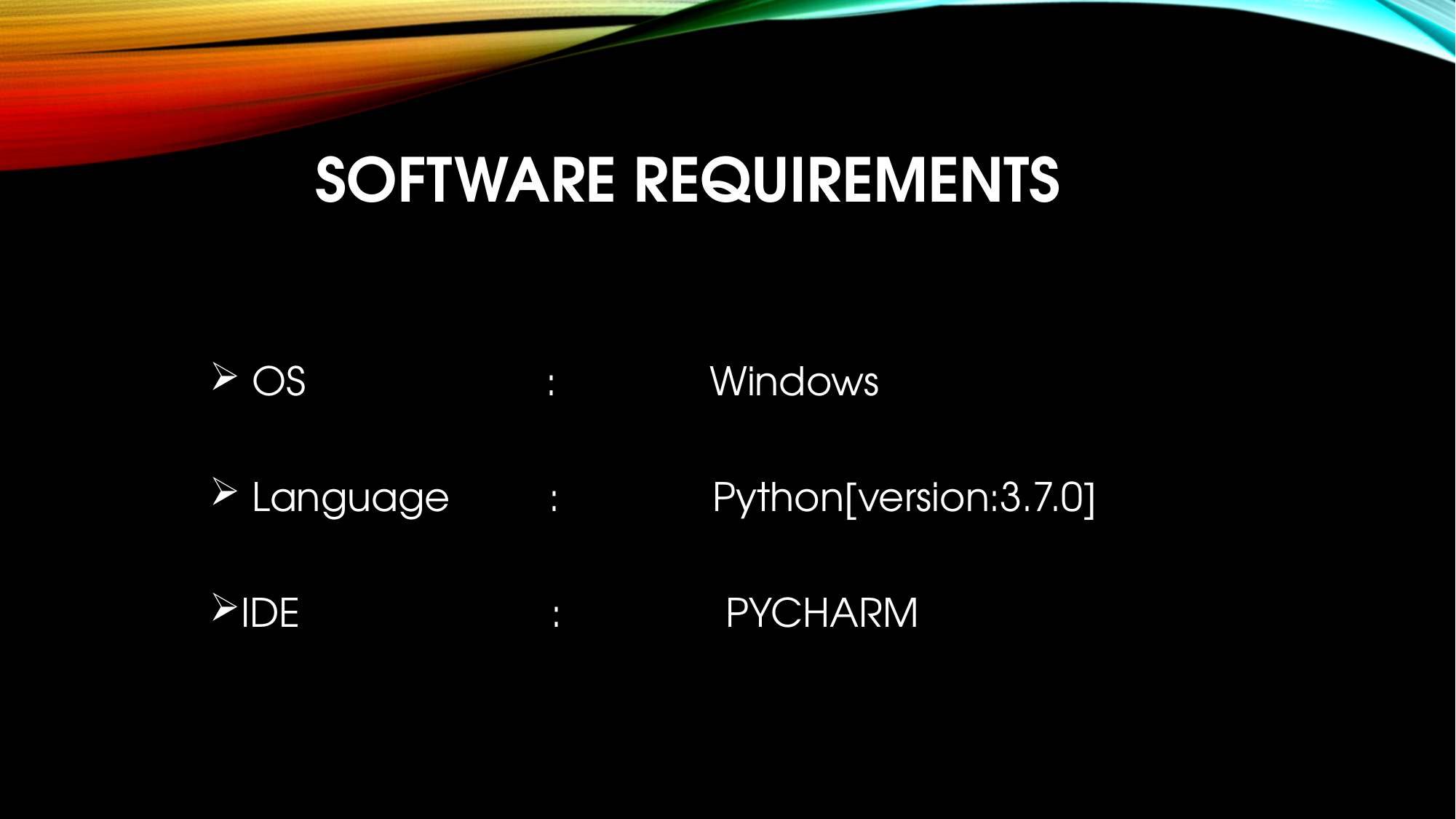

# SOFTWARE REQUIREMENTS
 OS                      :              Windows

 Language         :              Python[version:3.7.0]

IDE                       :               PYCHARM